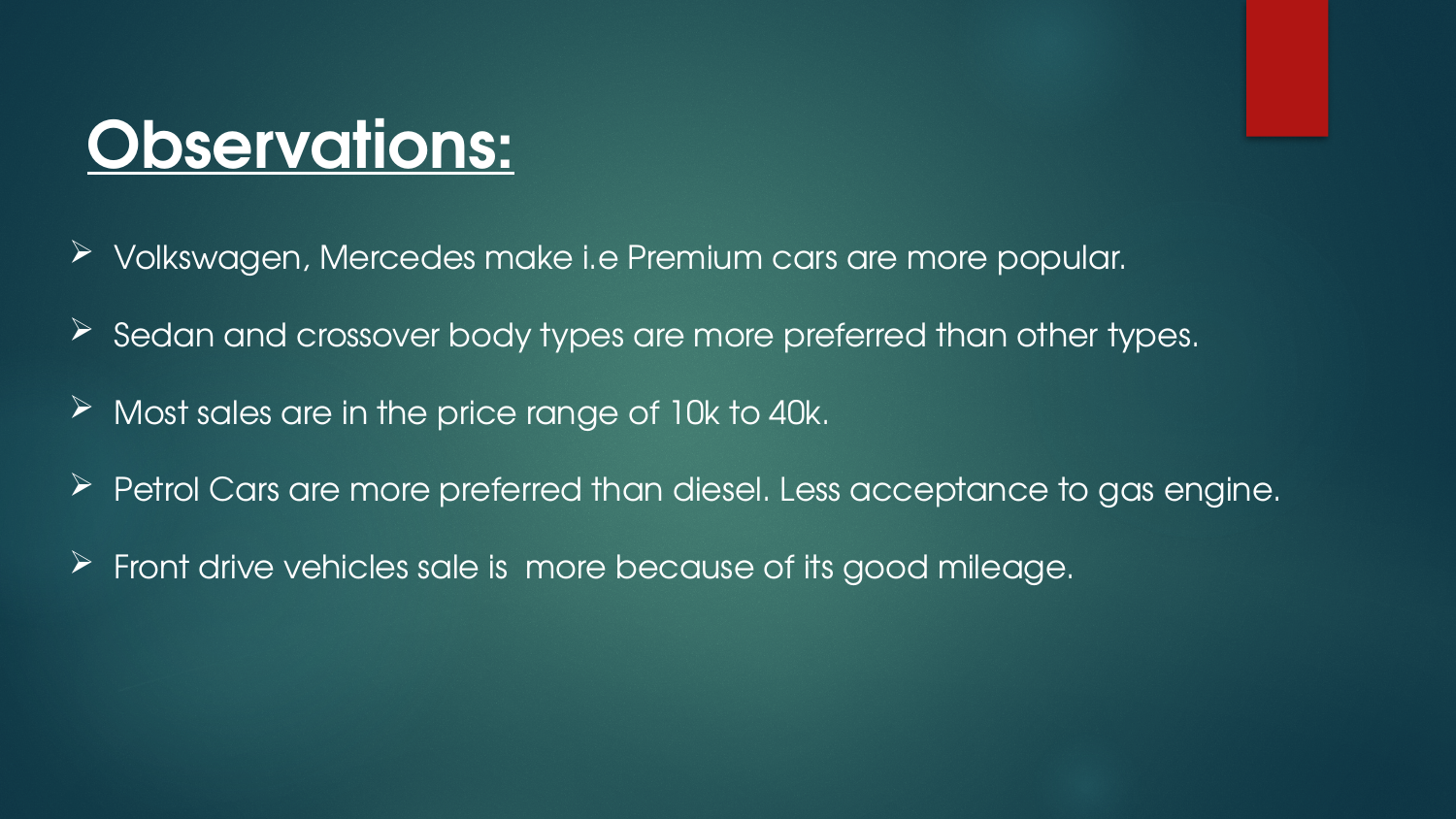

Observations:
Volkswagen, Mercedes make i.e Premium cars are more popular.
Sedan and crossover body types are more preferred than other types.
Most sales are in the price range of 10k to 40k.
Petrol Cars are more preferred than diesel. Less acceptance to gas engine.
Front drive vehicles sale is  more because of its good mileage.